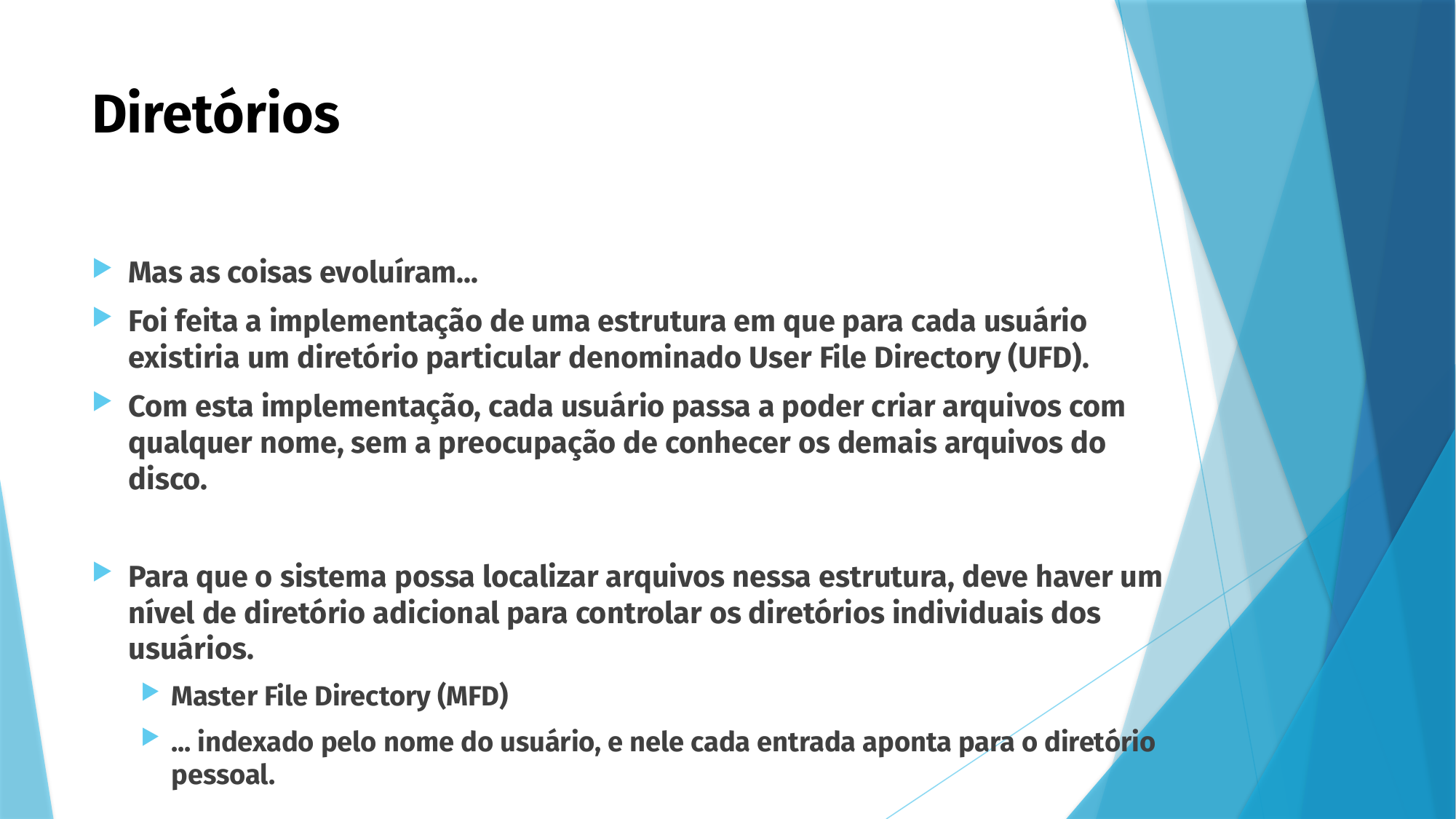

# Diretórios
Mas as coisas evoluíram...
Foi feita a implementação de uma estrutura em que para cada usuário existiria um diretório particular denominado User File Directory (UFD).
Com esta implementação, cada usuário passa a poder criar arquivos com qualquer nome, sem a preocupação de conhecer os demais arquivos do disco.

Para que o sistema possa localizar arquivos nessa estrutura, deve haver um nível de diretório adicional para controlar os diretórios individuais dos usuários.
Master File Directory (MFD)
... indexado pelo nome do usuário, e nele cada entrada aponta para o diretório pessoal.